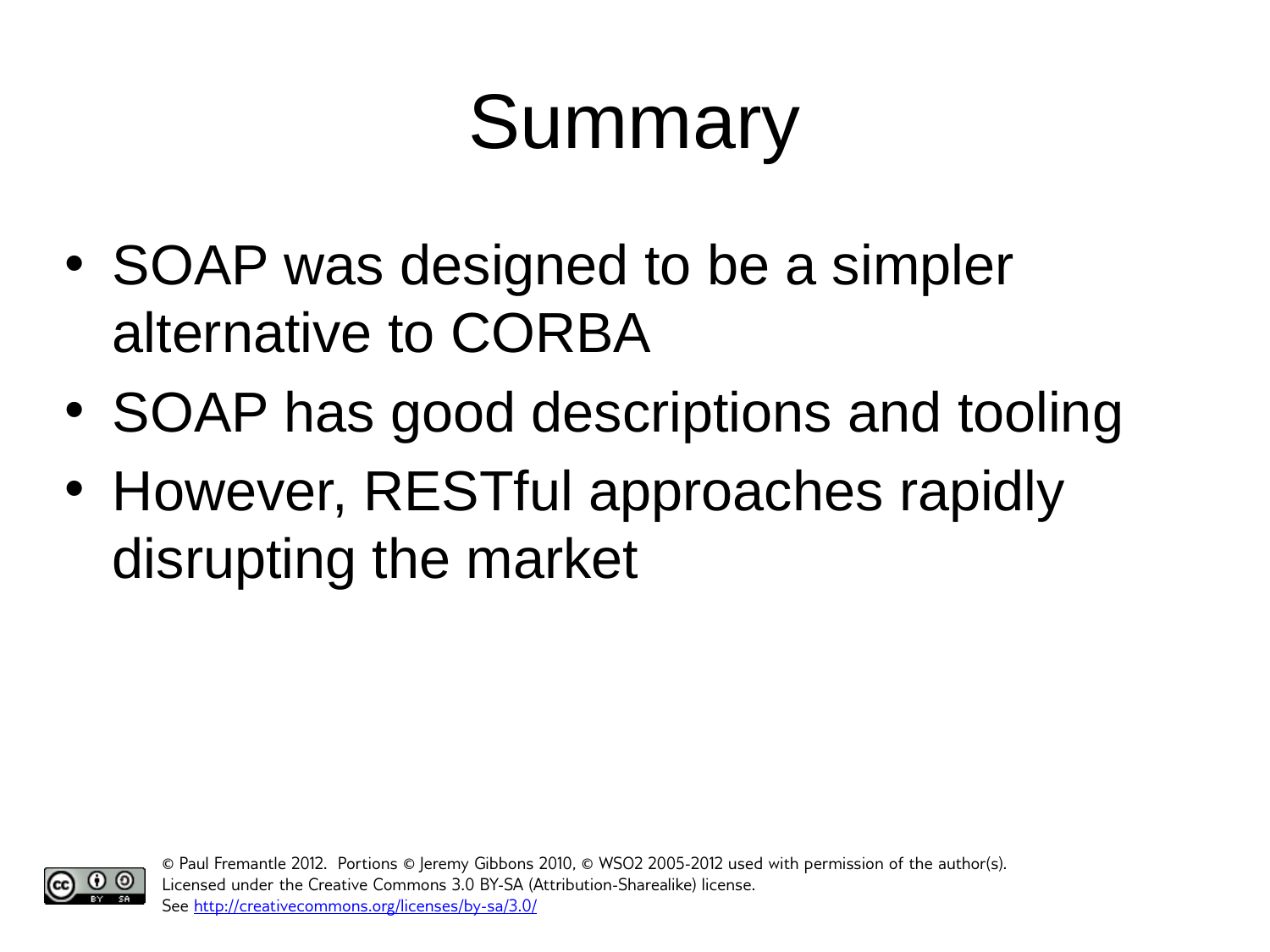

# Summary
SOAP was designed to be a simpler alternative to CORBA
SOAP has good descriptions and tooling
However, RESTful approaches rapidly disrupting the market